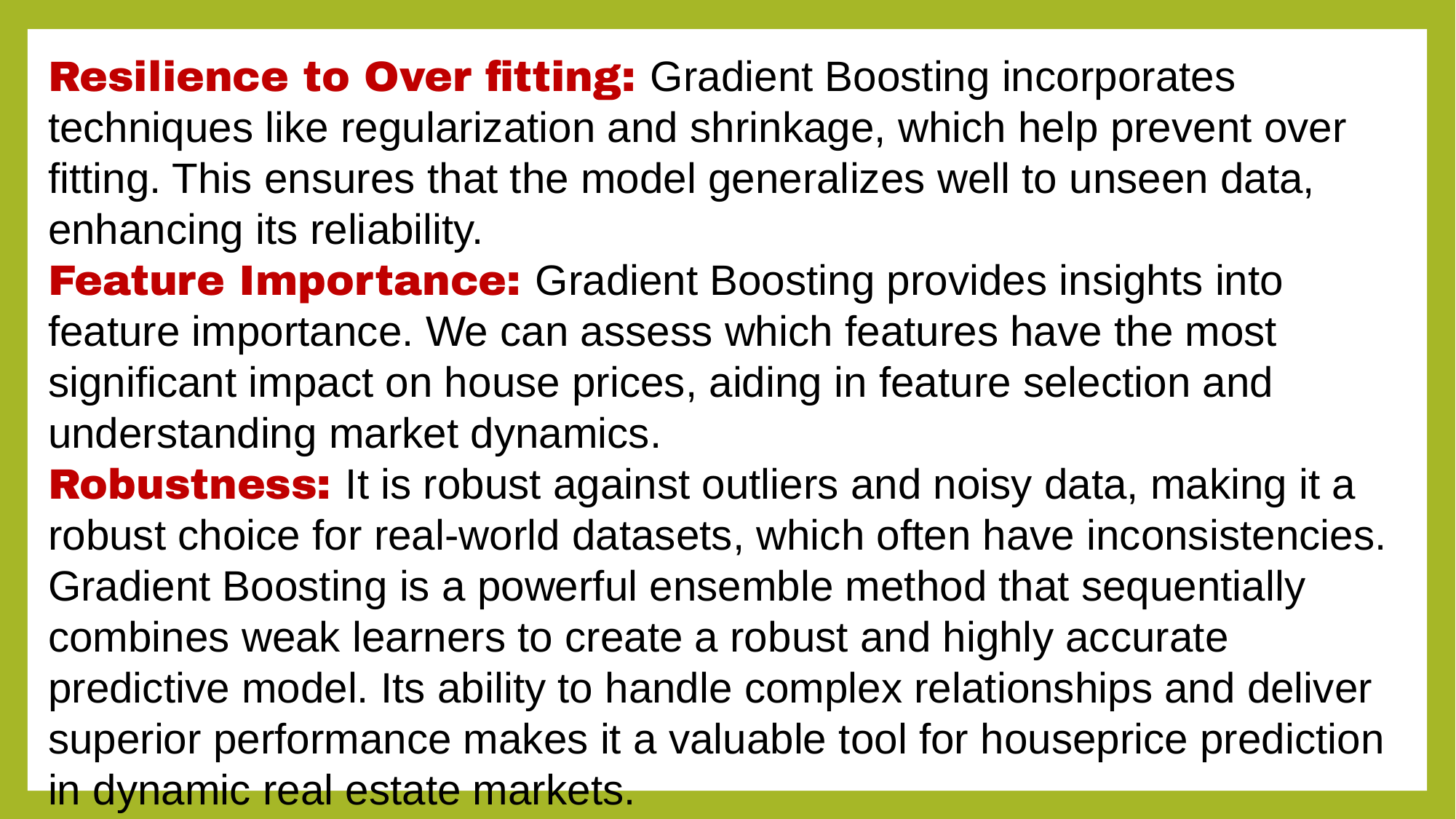

Resilience to Over fitting: Gradient Boosting incorporates
techniques like regularization and shrinkage, which help prevent over fitting. This ensures that the model generalizes well to unseen data, enhancing its reliability.
Feature Importance: Gradient Boosting provides insights into feature importance. We can assess which features have the most significant impact on house prices, aiding in feature selection and understanding market dynamics.
Robustness: It is robust against outliers and noisy data, making it a robust choice for real-world datasets, which often have inconsistencies. Gradient Boosting is a powerful ensemble method that sequentially combines weak learners to create a robust and highly accurate predictive model. Its ability to handle complex relationships and deliver superior performance makes it a valuable tool for houseprice prediction in dynamic real estate markets.